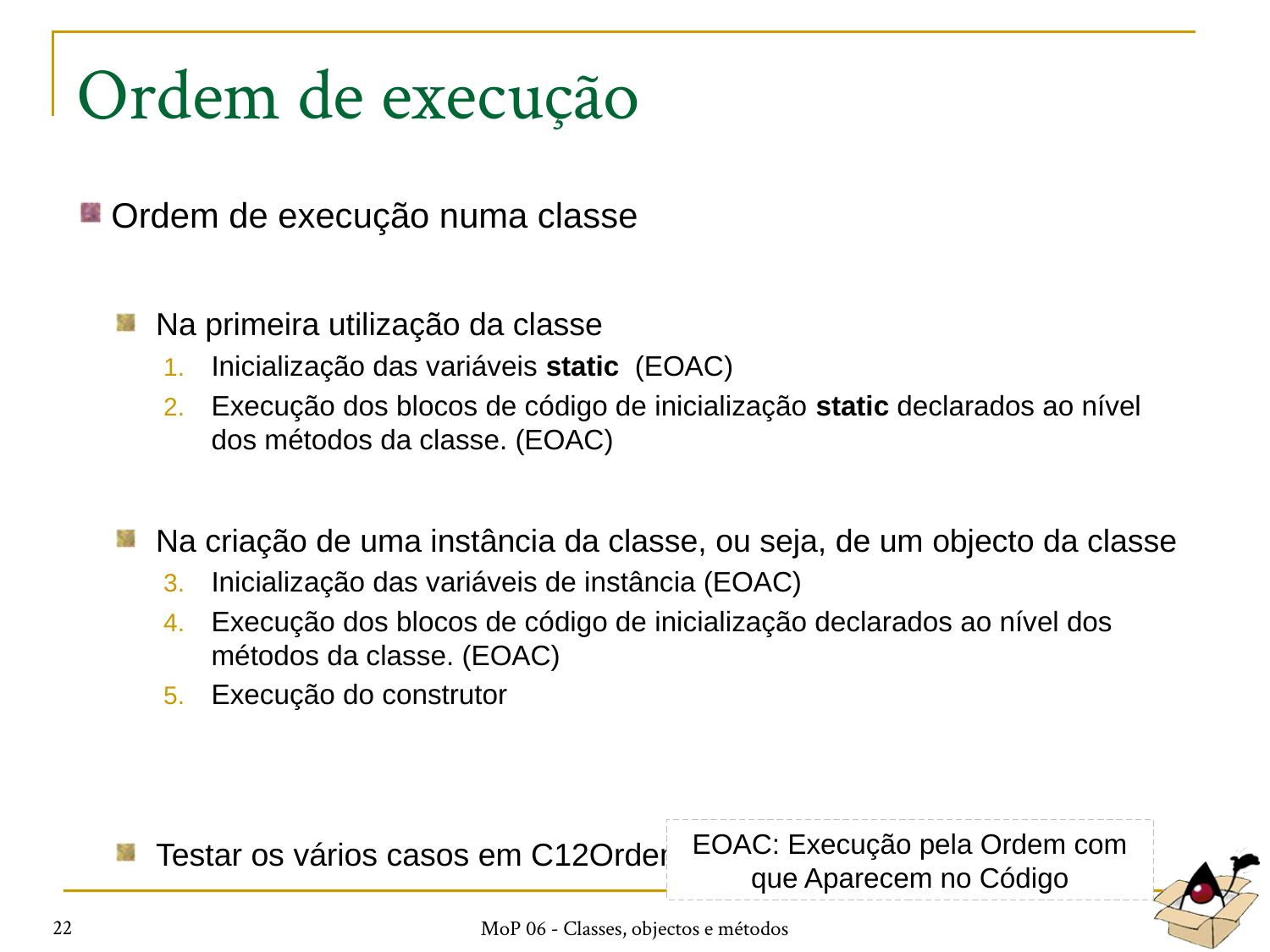

# Ordem de execução
Ordem de execução numa classe

Na primeira utilização da classe
Inicialização das variáveis static  (EOAC)
Execução dos blocos de código de inicialização static declarados ao nível dos métodos da classe. (EOAC)

Na criação de uma instância da classe, ou seja, de um objecto da classe
Inicialização das variáveis de instância (EOAC)
Execução dos blocos de código de inicialização declarados ao nível dos métodos da classe. (EOAC)
Execução do construtor

Testar os vários casos em C12OrdemDeExecucao
EOAC: Execução pela Ordem com que Aparecem no Código
MoP 06 - Classes, objectos e métodos